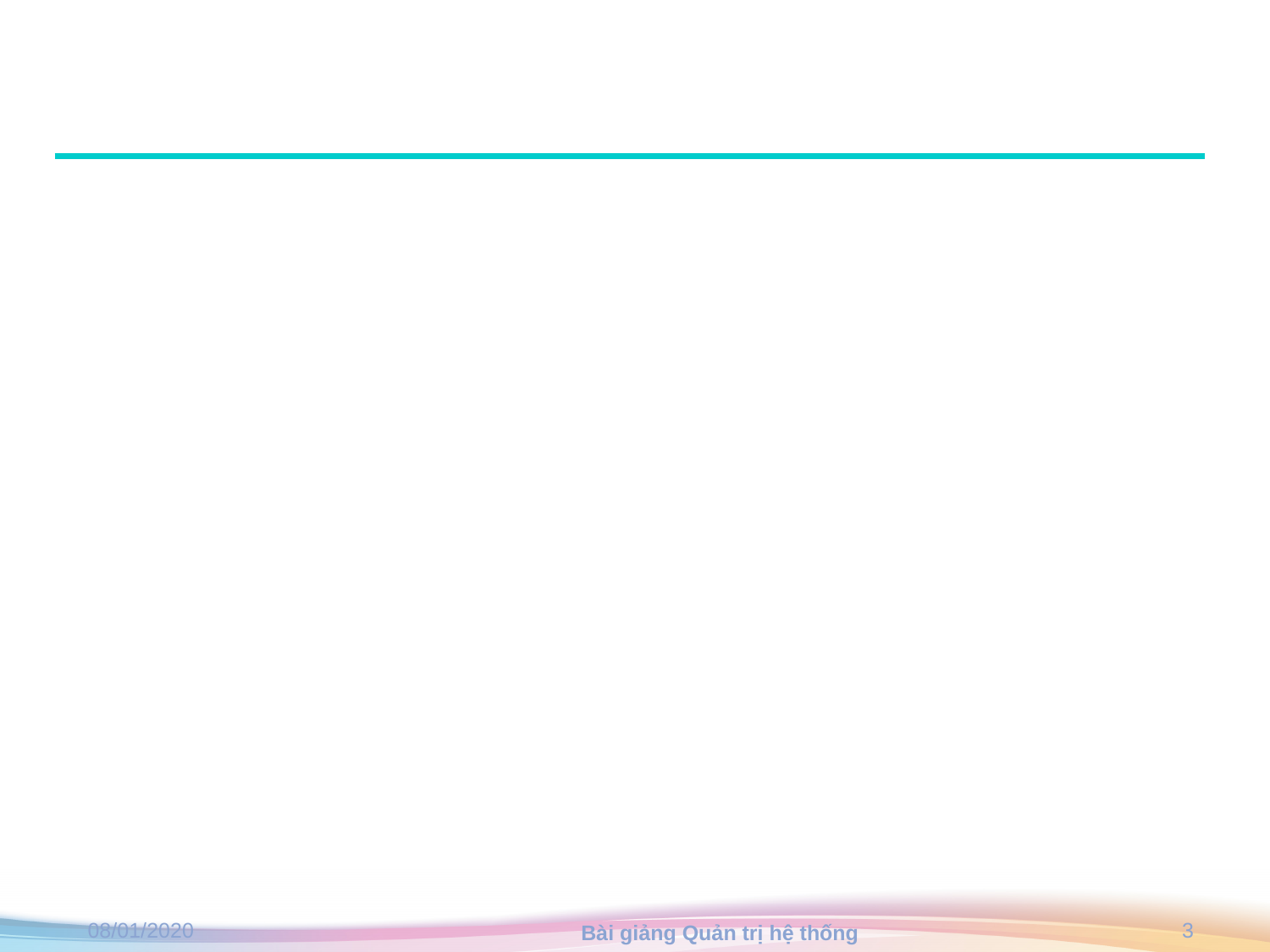

#

Bài giảng Quản trị hệ thống
08/01/2020
3